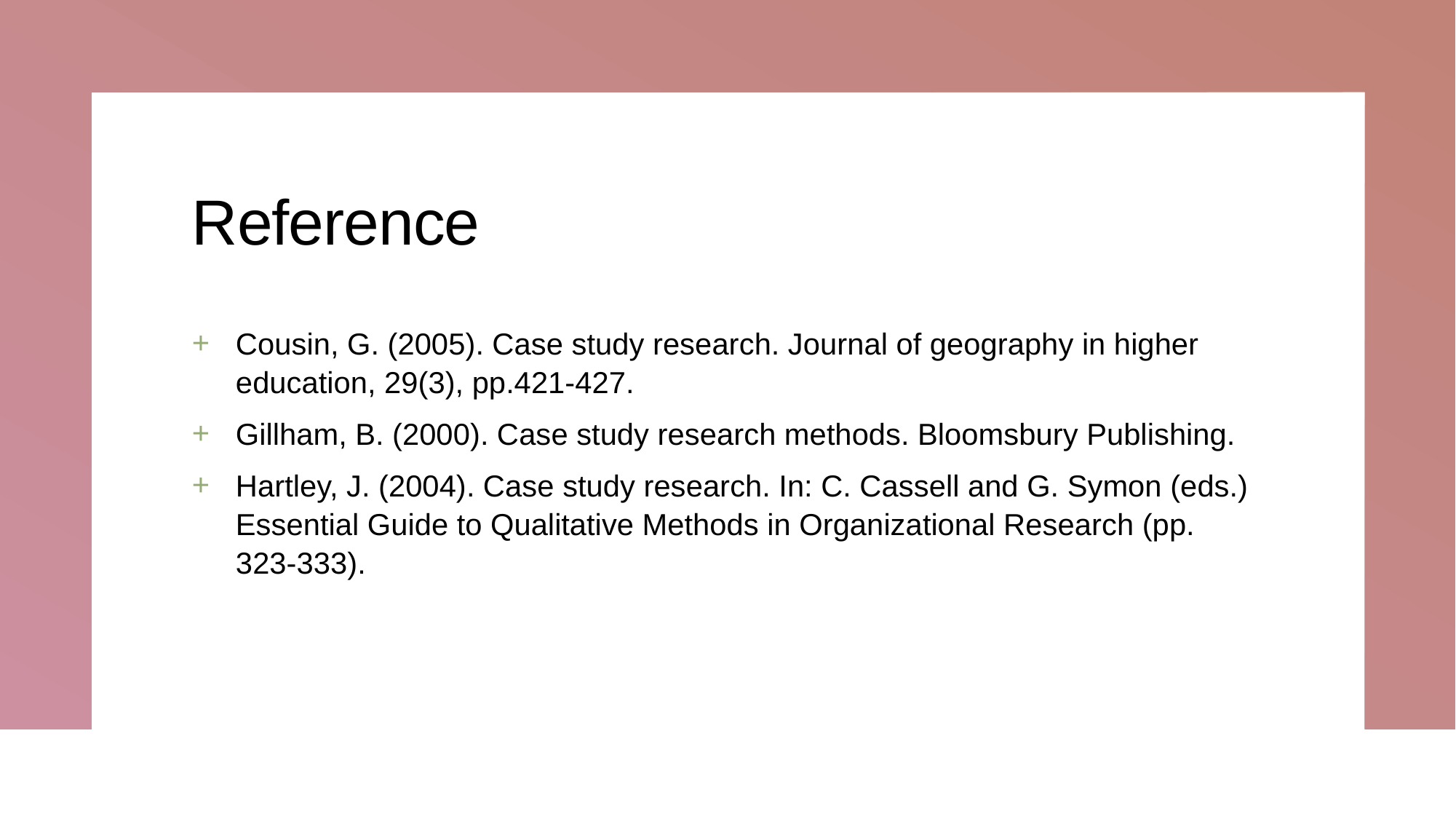

# Reference
Cousin, G. (2005). Case study research. Journal of geography in higher education, 29(3), pp.421-427.
Gillham, B. (2000). Case study research methods. Bloomsbury Publishing.
Hartley, J. (2004). Case study research. In: C. Cassell and G. Symon (eds.) Essential Guide to Qualitative Methods in Organizational Research (pp. 323-333).